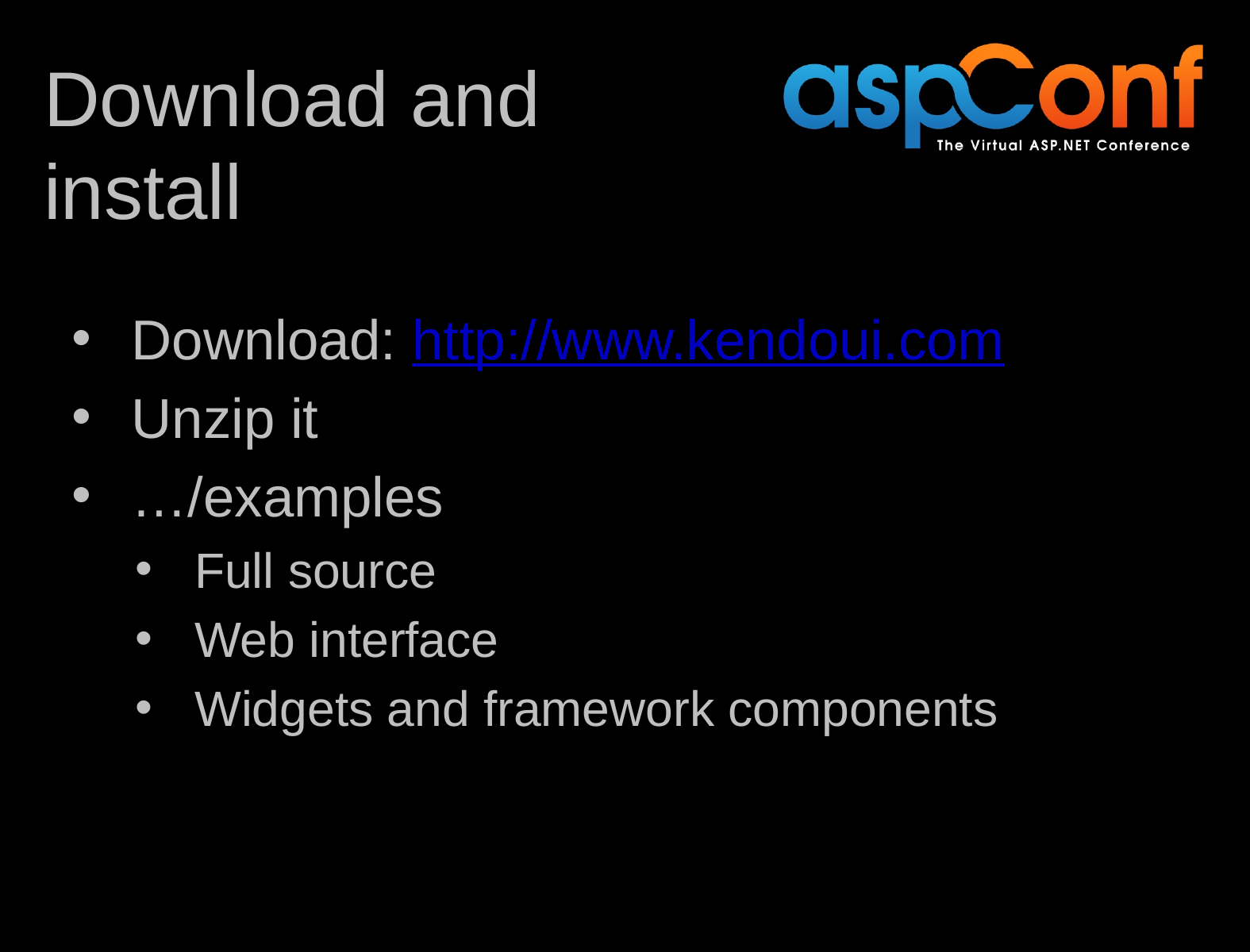

# Download and install
Download: http://www.kendoui.com
Unzip it
…/examples
Full source
Web interface
Widgets and framework components